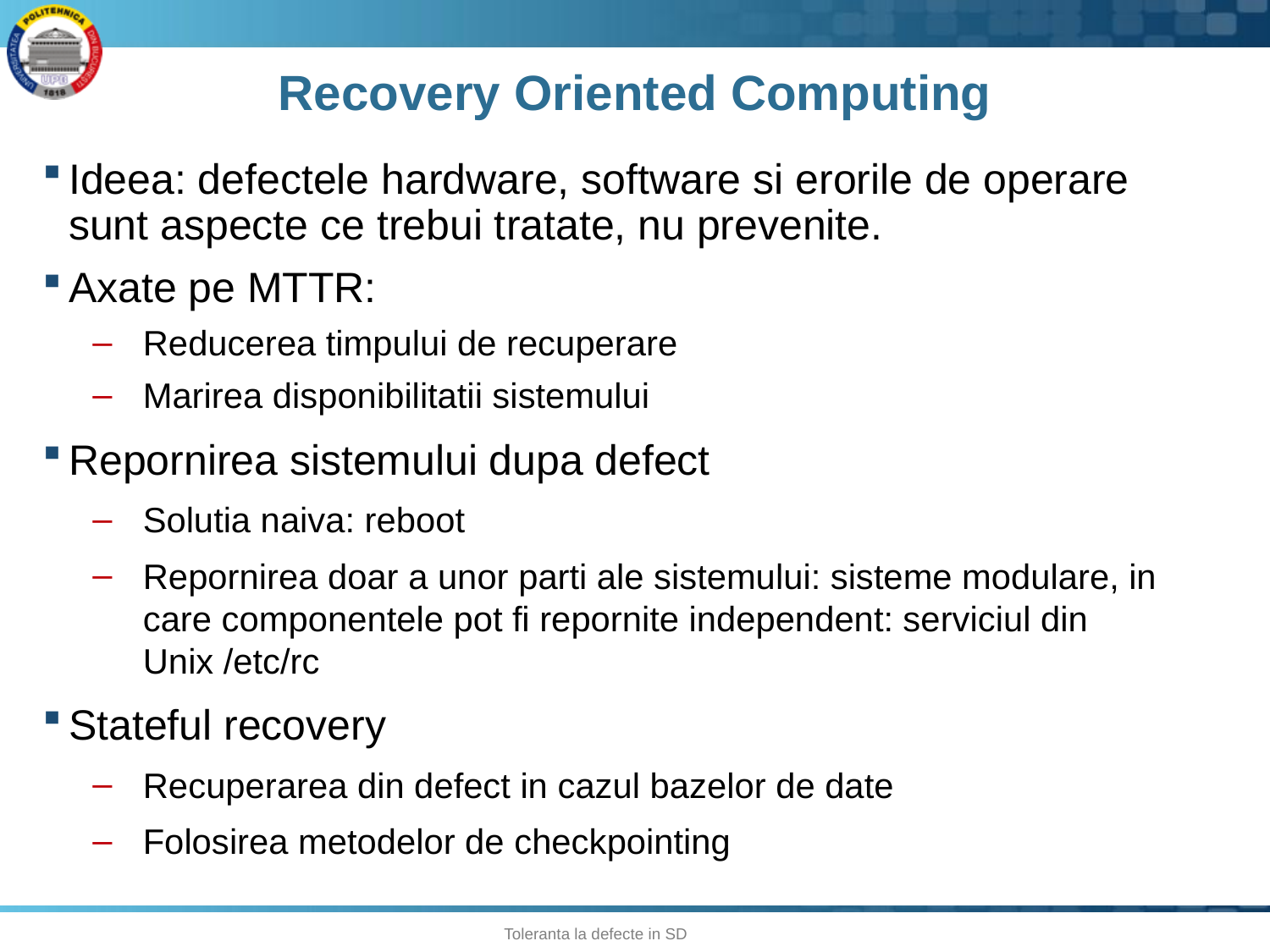

# Recovery Oriented Computing
Ideea: defectele hardware, software si erorile de operare sunt aspecte ce trebui tratate, nu prevenite.
Axate pe MTTR:
Reducerea timpului de recuperare
Marirea disponibilitatii sistemului
Repornirea sistemului dupa defect
Solutia naiva: reboot
Repornirea doar a unor parti ale sistemului: sisteme modulare, in care componentele pot fi repornite independent: serviciul din Unix /etc/rc
Stateful recovery
Recuperarea din defect in cazul bazelor de date
Folosirea metodelor de checkpointing

43
Toleranta la defecte in SD